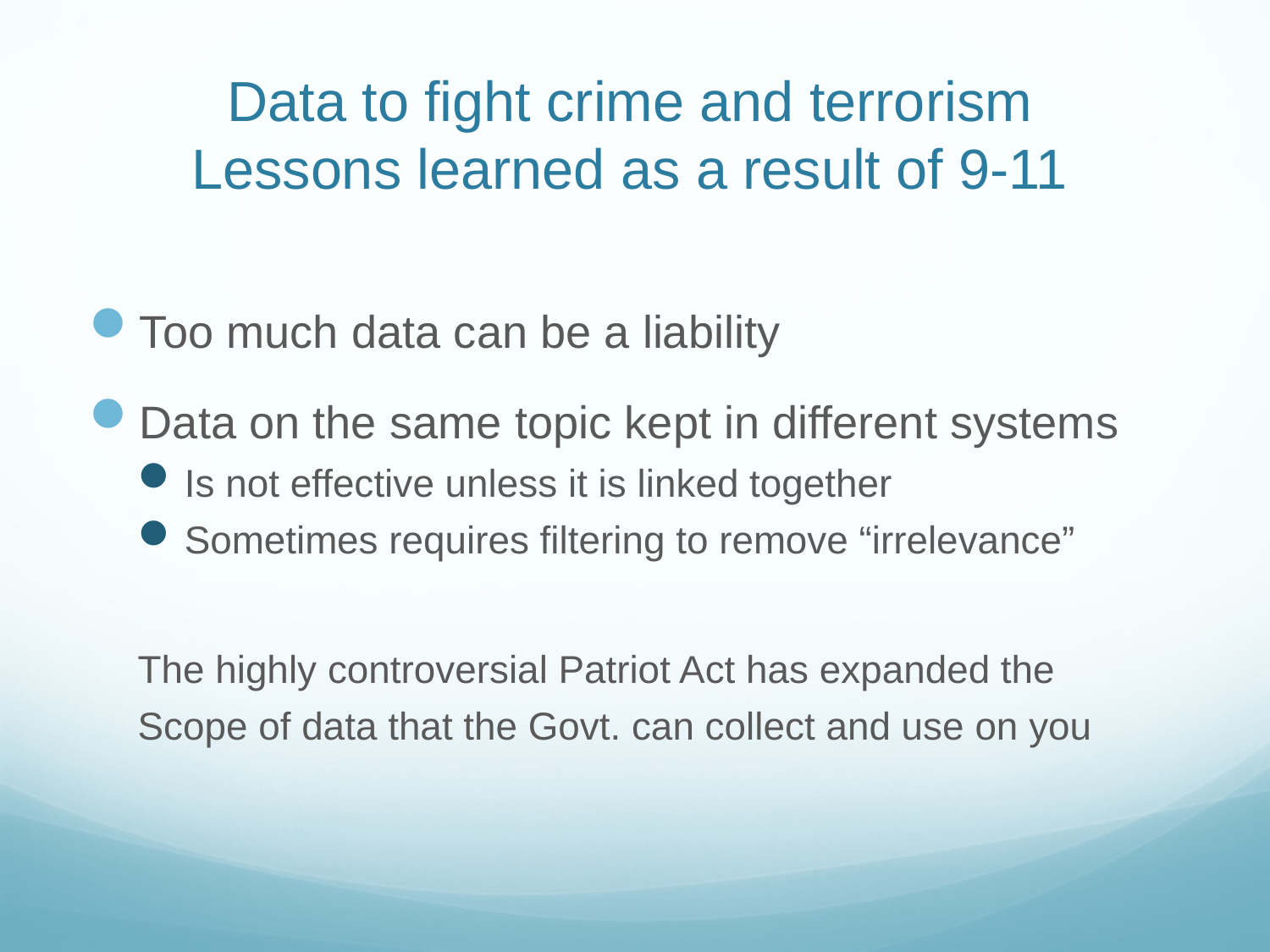

# Data to fight crime and terrorism Lessons learned as a result of 9-11
Too much data can be a liability
Data on the same topic kept in different systems
Is not effective unless it is linked together
Sometimes requires filtering to remove “irrelevance”

The highly controversial Patriot Act has expanded the
Scope of data that the Govt. can collect and use on you